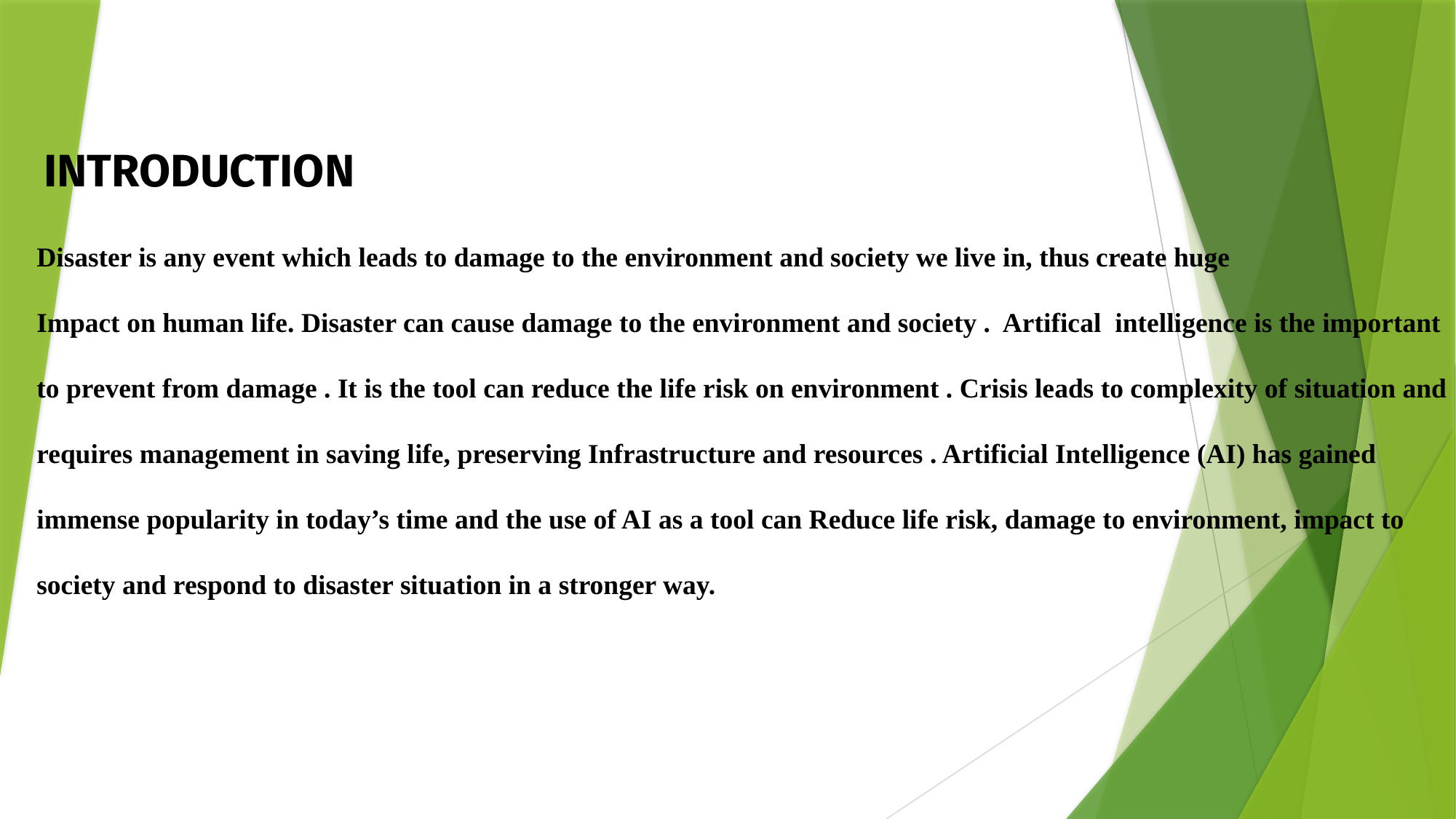

INTRODUCTION

Disaster is any event which leads to damage to the environment and society we live in, thus create huge
Impact on human life. Disaster can cause damage to the environment and society .  Artifical  intelligence is the important to prevent from damage . It is the tool can reduce the life risk on environment . Crisis leads to complexity of situation and requires management in saving life, preserving Infrastructure and resources . Artificial Intelligence (AI) has gained immense popularity in today’s time and the use of AI as a tool can Reduce life risk, damage to environment, impact to society and respond to disaster situation in a stronger way.